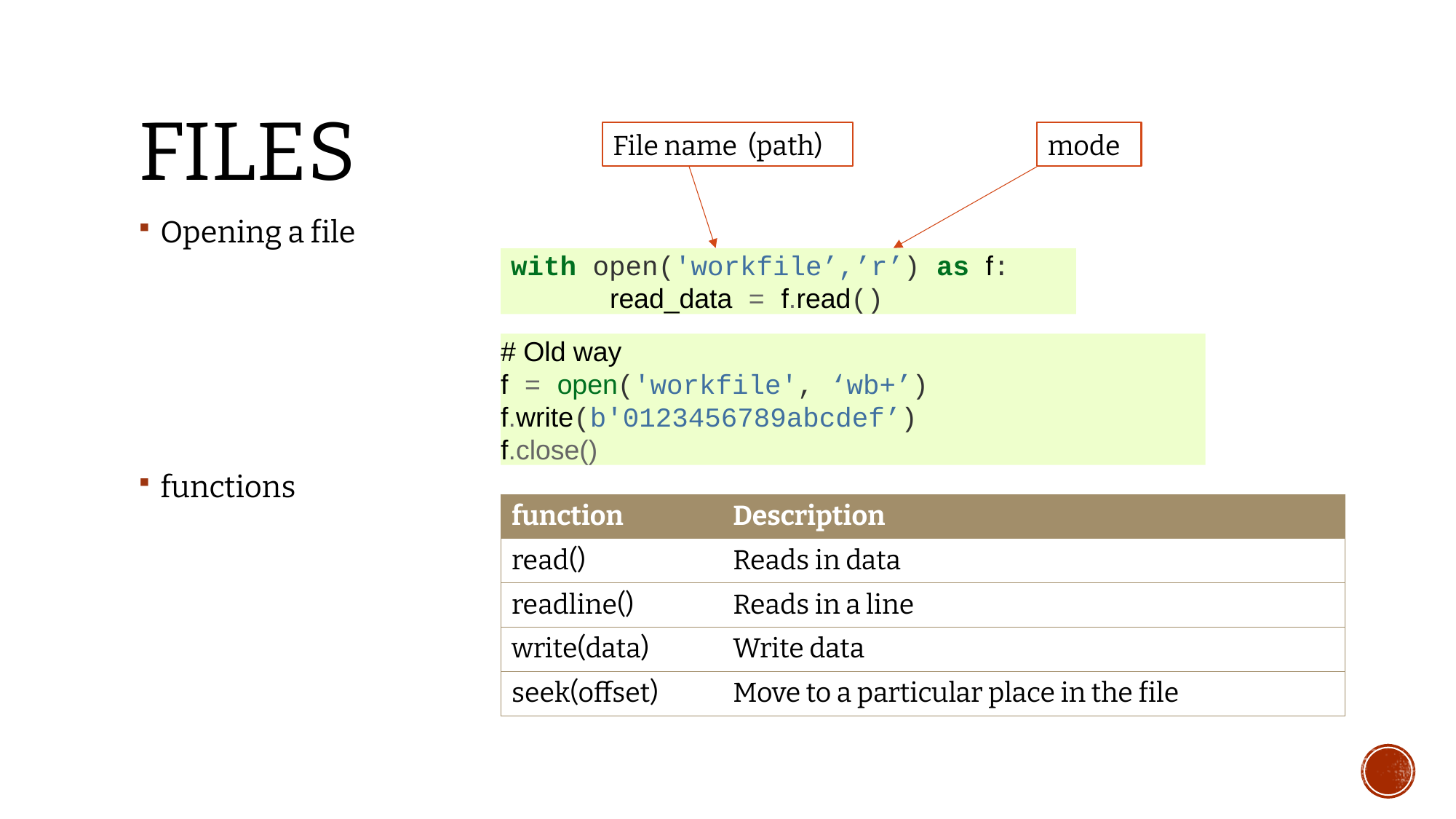

# files
File name  (path)
mode
Opening a file

functions

 with open('workfile’,’r’) as f:
	read_data = f.read()
# Old way
f = open('workfile', ‘wb+’)
f.write(b'0123456789abcdef’)
f.close()
| function | Description |
| --- | --- |
| read() | Reads in data |
| readline() | Reads in a line |
| write(data) | Write data |
| seek(offset) | Move to a particular place in the file |